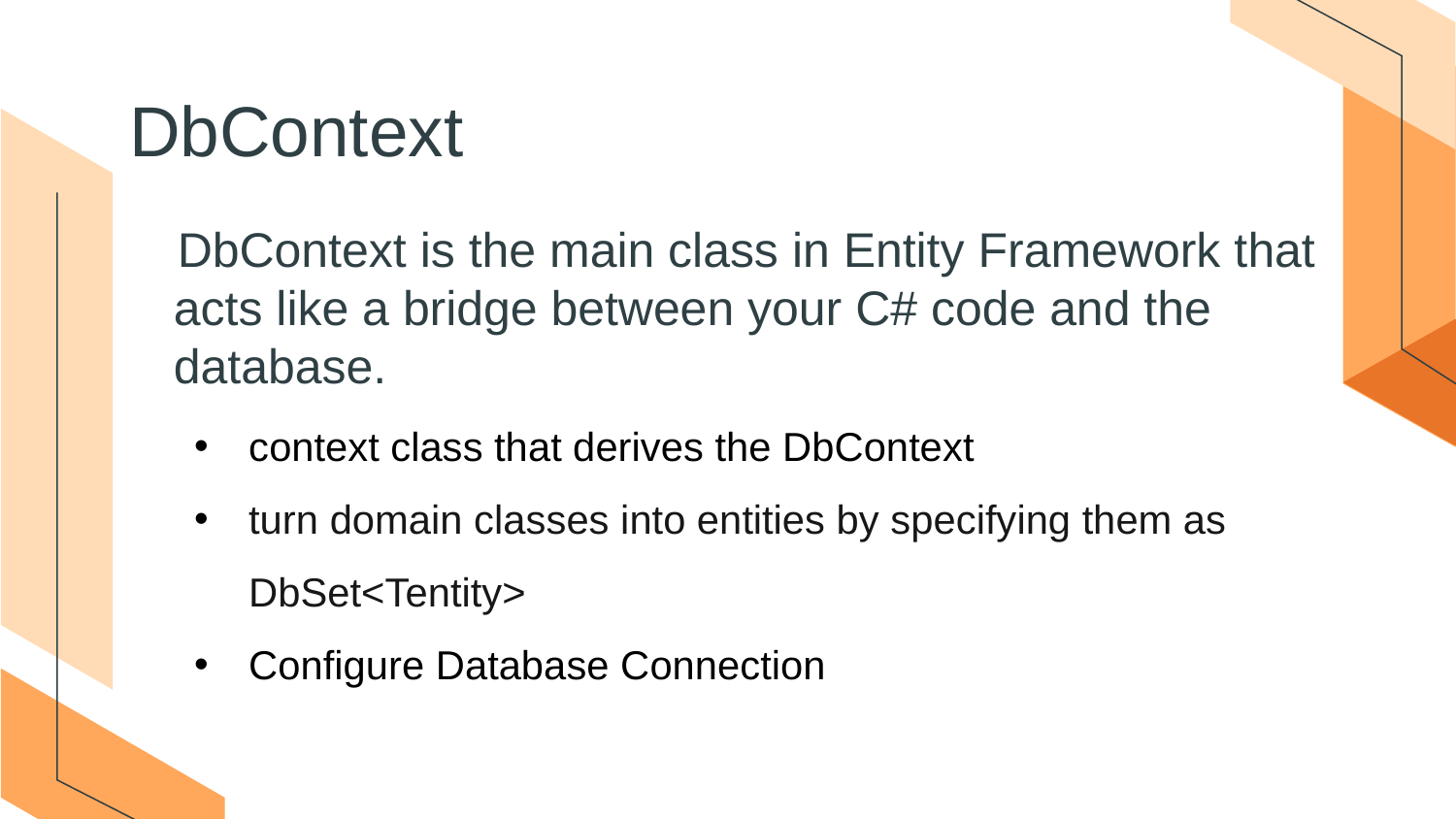

# DbContext
    DbContext is the main class in Entity Framework that acts like a bridge between your C# code and the database.

context class that derives the DbContext
turn domain classes into entities by specifying them as DbSet<Tentity>
Configure Database Connection